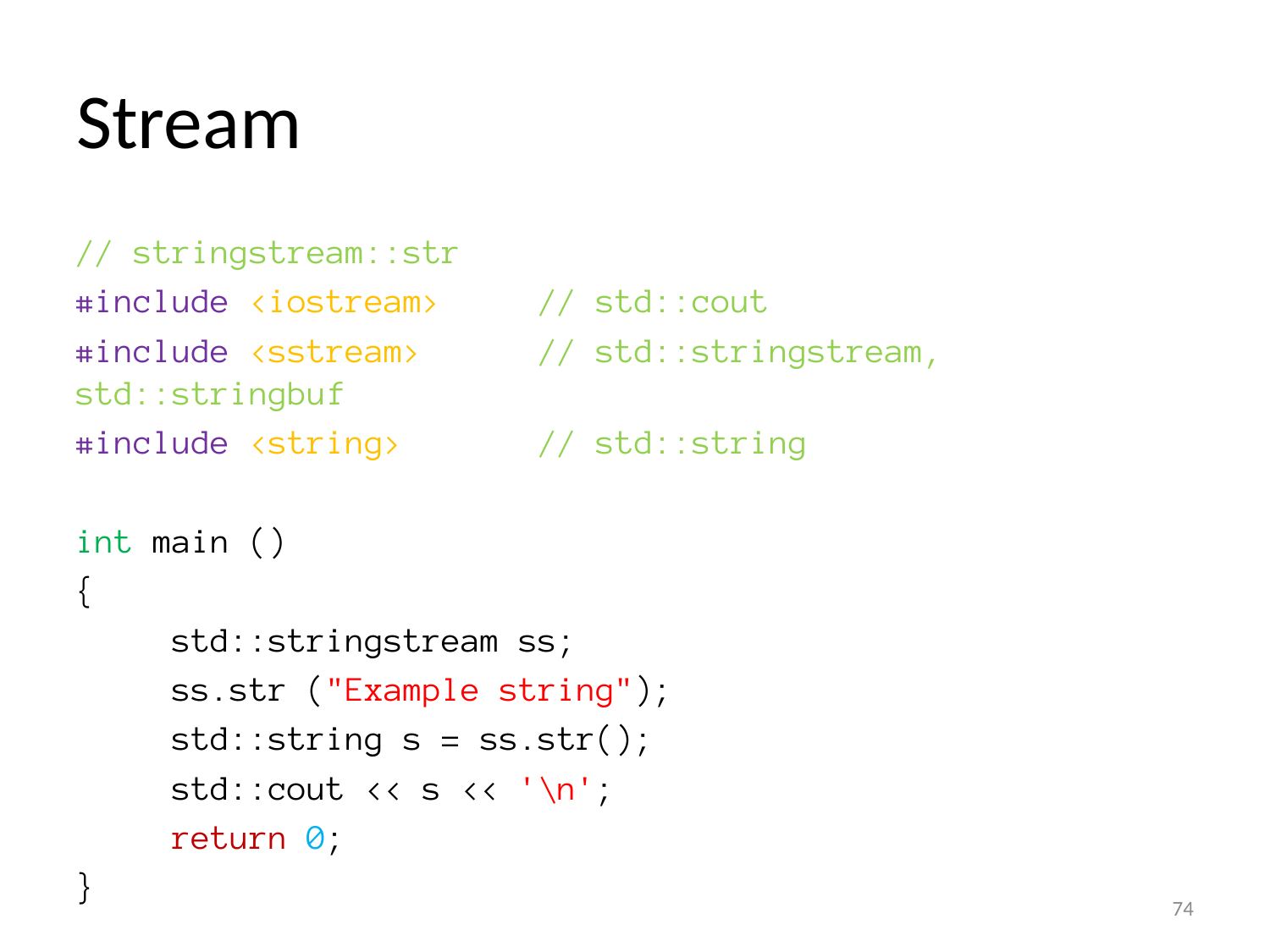

# Stream
// stringstream::str
#include <iostream>     // std::cout
#include <sstream>      // std::stringstream, std::stringbuf
#include <string>       // std::string

int main ()
{
     std::stringstream ss;
     ss.str ("Example string");
     std::string s = ss.str();
     std::cout << s << '\n';
     return 0;
}
74